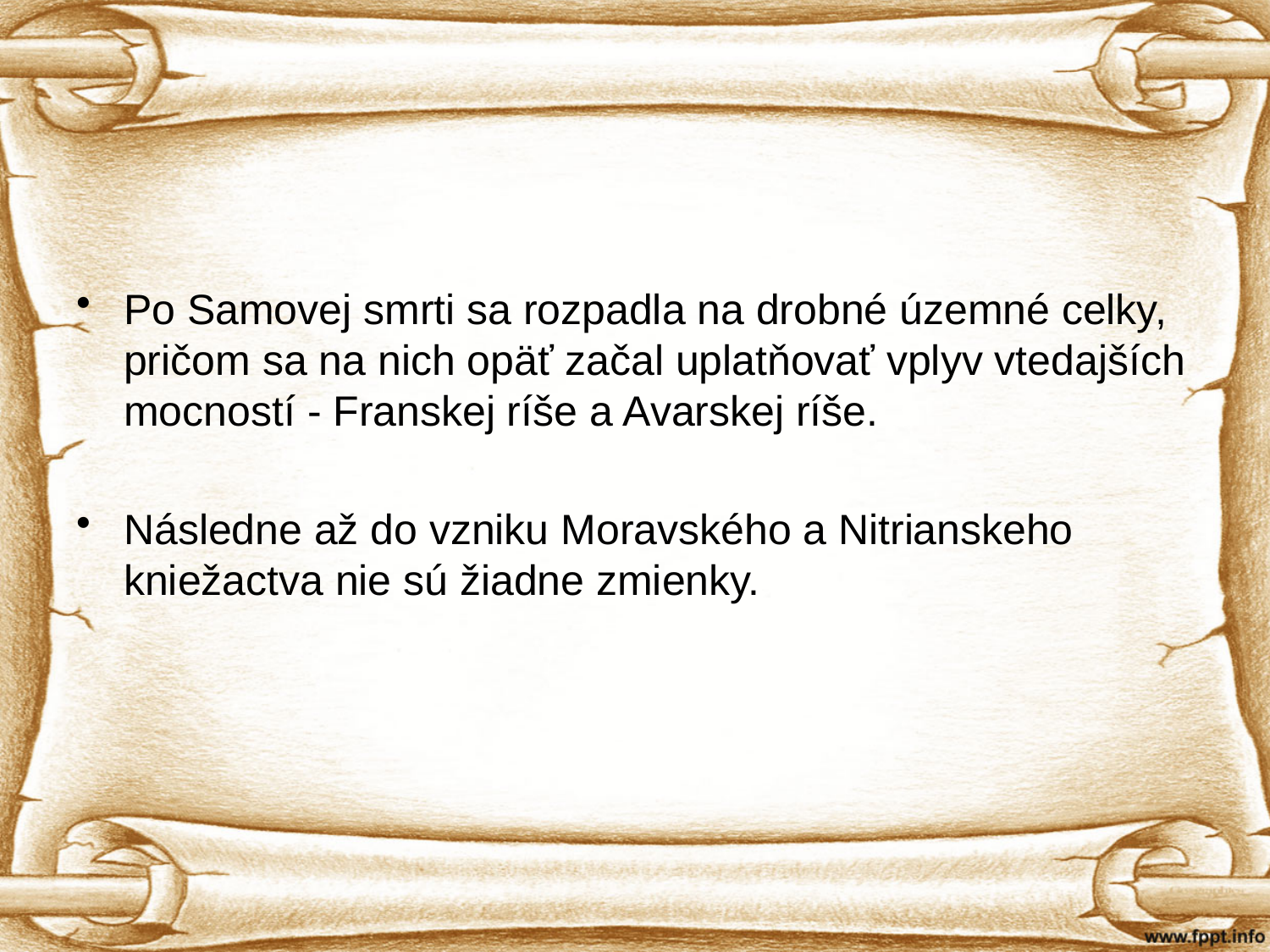

Po Samovej smrti sa rozpadla na drobné územné celky, pričom sa na nich opäť začal uplatňovať vplyv vtedajších mocností - Franskej ríše a Avarskej ríše.

Následne až do vzniku Moravského a Nitrianskeho kniežactva nie sú žiadne zmienky.